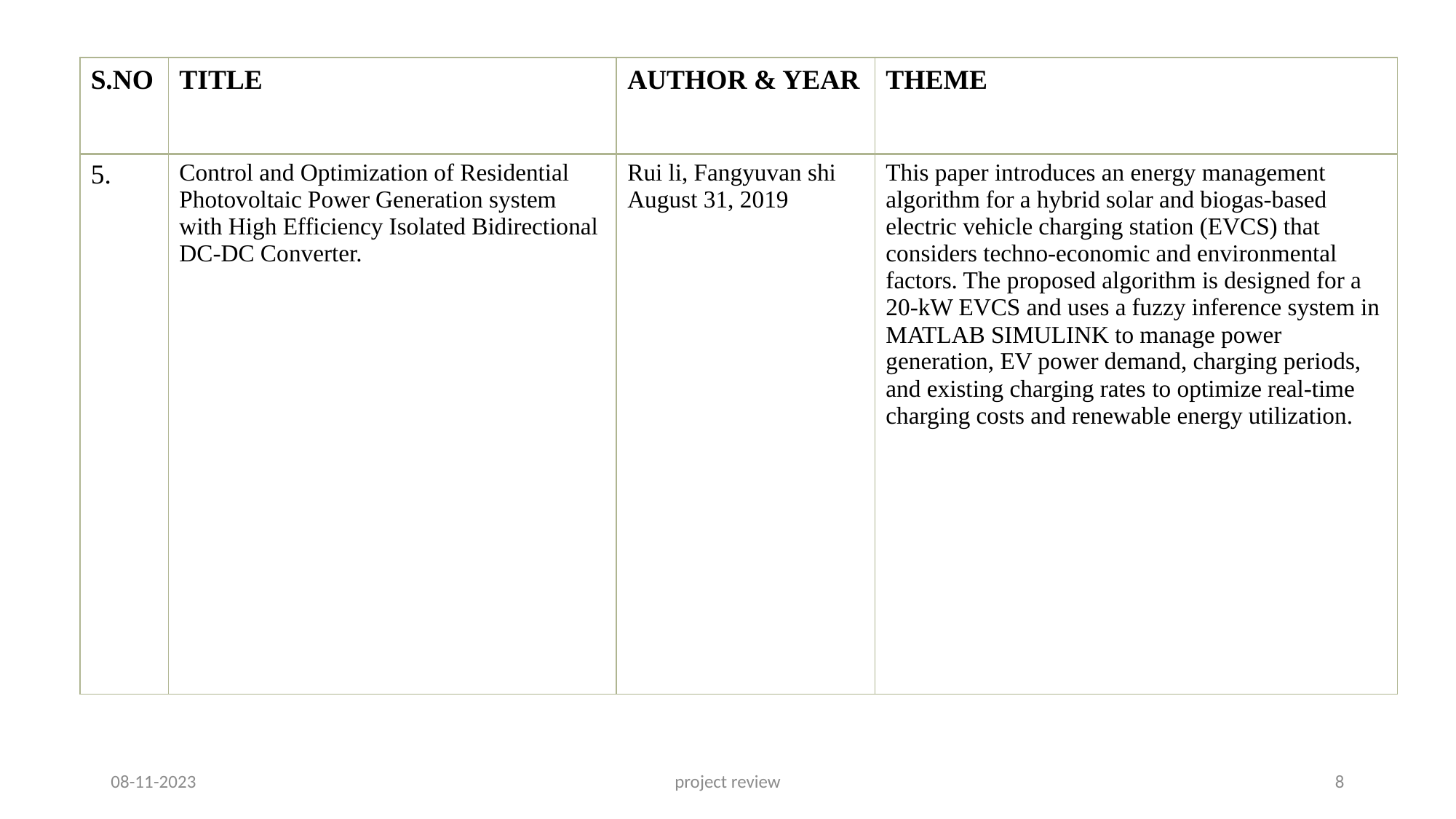

| S.NO | TITLE | AUTHOR & YEAR | THEME |
| --- | --- | --- | --- |
| 5. | Control and Optimization of Residential Photovoltaic Power Generation system with High Efficiency Isolated Bidirectional DC-DC Converter. | Rui li, Fangyuvan shi August 31, 2019 | This paper introduces an energy management algorithm for a hybrid solar and biogas-based electric vehicle charging station (EVCS) that considers techno-economic and environmental factors. The proposed algorithm is designed for a 20-kW EVCS and uses a fuzzy inference system in MATLAB SIMULINK to manage power generation, EV power demand, charging periods, and existing charging rates to optimize real-time charging costs and renewable energy utilization. |

08-11-2023

project review
8